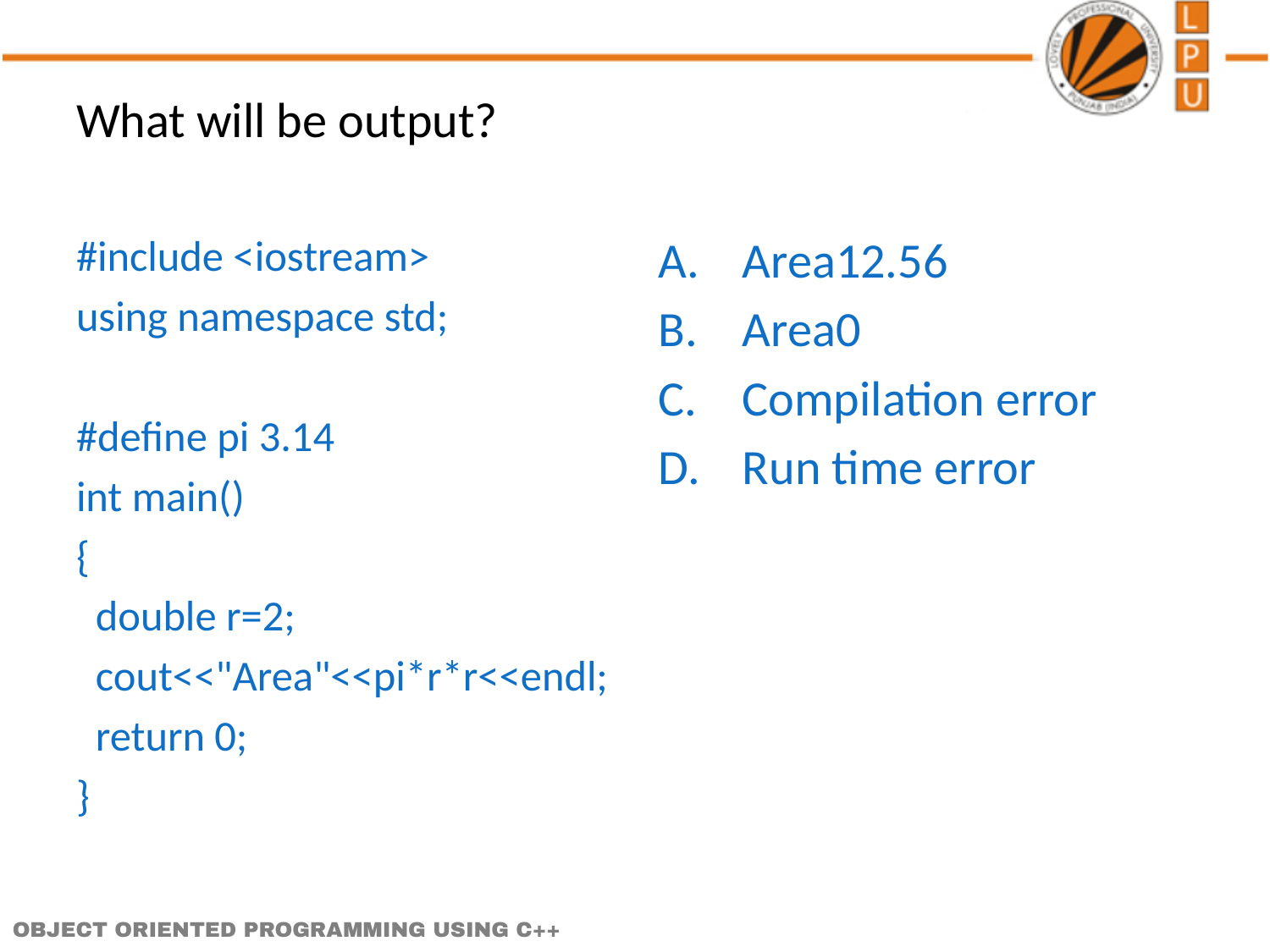

# What will be output?
#include <iostream>
using namespace std;

#define pi 3.14
int main()
{
  double r=2;
  cout<<"Area"<<pi*r*r<<endl;
  return 0;
}

Area12.56
Area0
Compilation error
Run time error